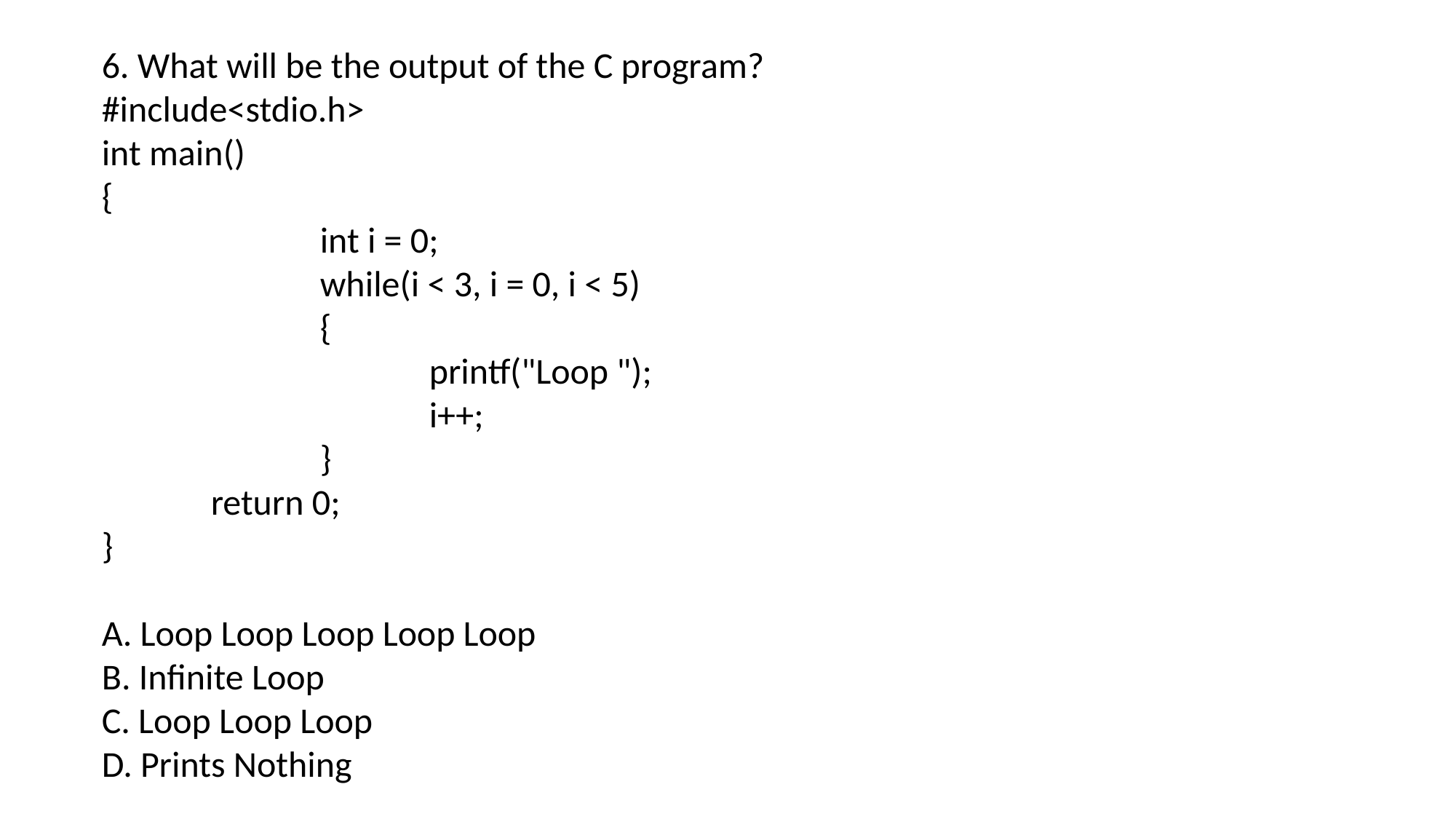

6. What will be the output of the C program?
#include<stdio.h>
int main()
{
		int i = 0;
		while(i < 3, i = 0, i < 5)
		{
			printf("Loop ");
			i++;
		}
	return 0;
}

A. Loop Loop Loop Loop Loop
B. Infinite Loop
C. Loop Loop Loop
D. Prints Nothing